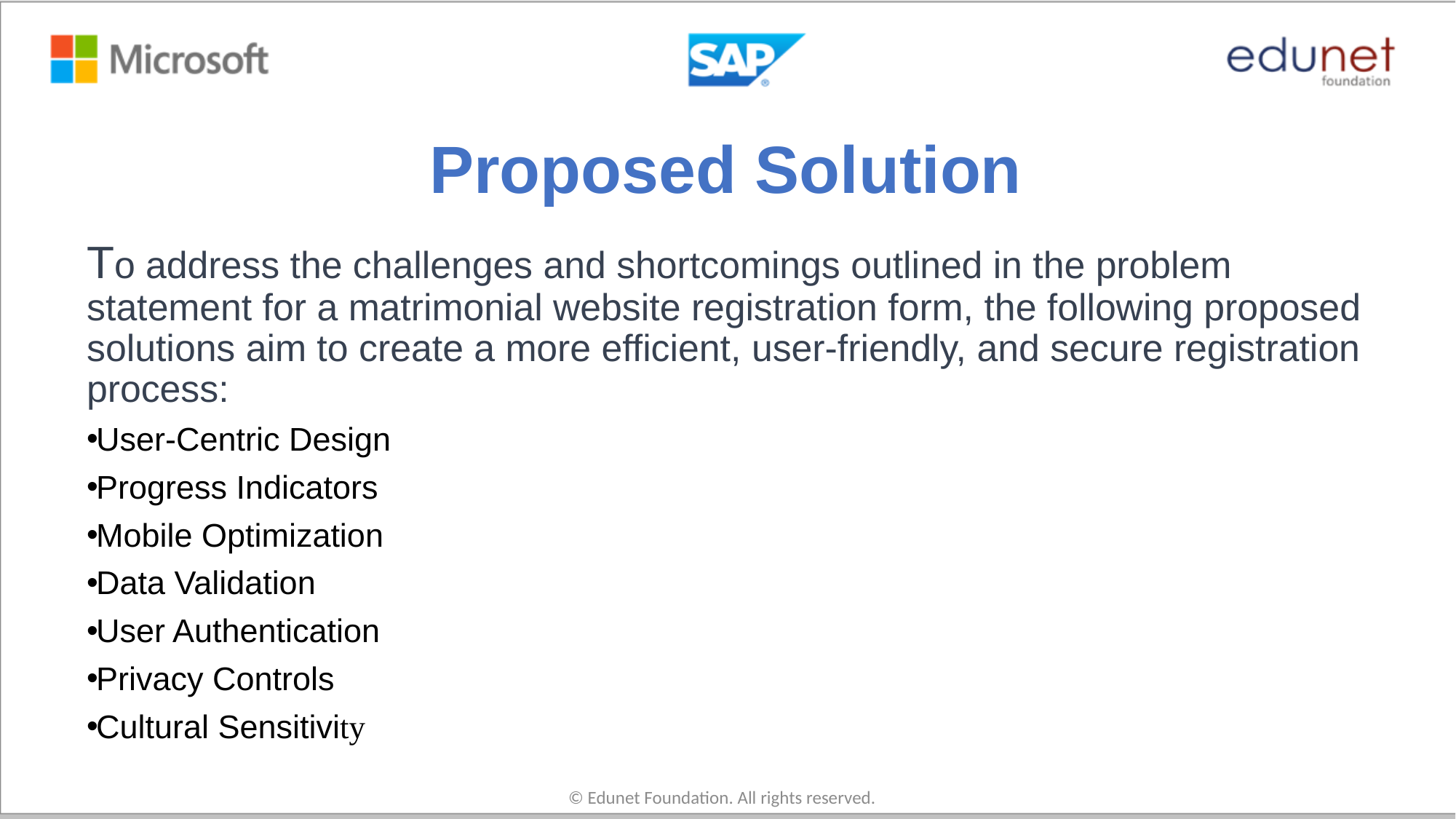

# Proposed Solution
To address the challenges and shortcomings outlined in the problem statement for a matrimonial website registration form, the following proposed solutions aim to create a more efficient, user-friendly, and secure registration process:
User-Centric Design
Progress Indicators
Mobile Optimization
Data Validation
User Authentication
Privacy Controls
Cultural Sensitivity
© Edunet Foundation. All rights reserved.